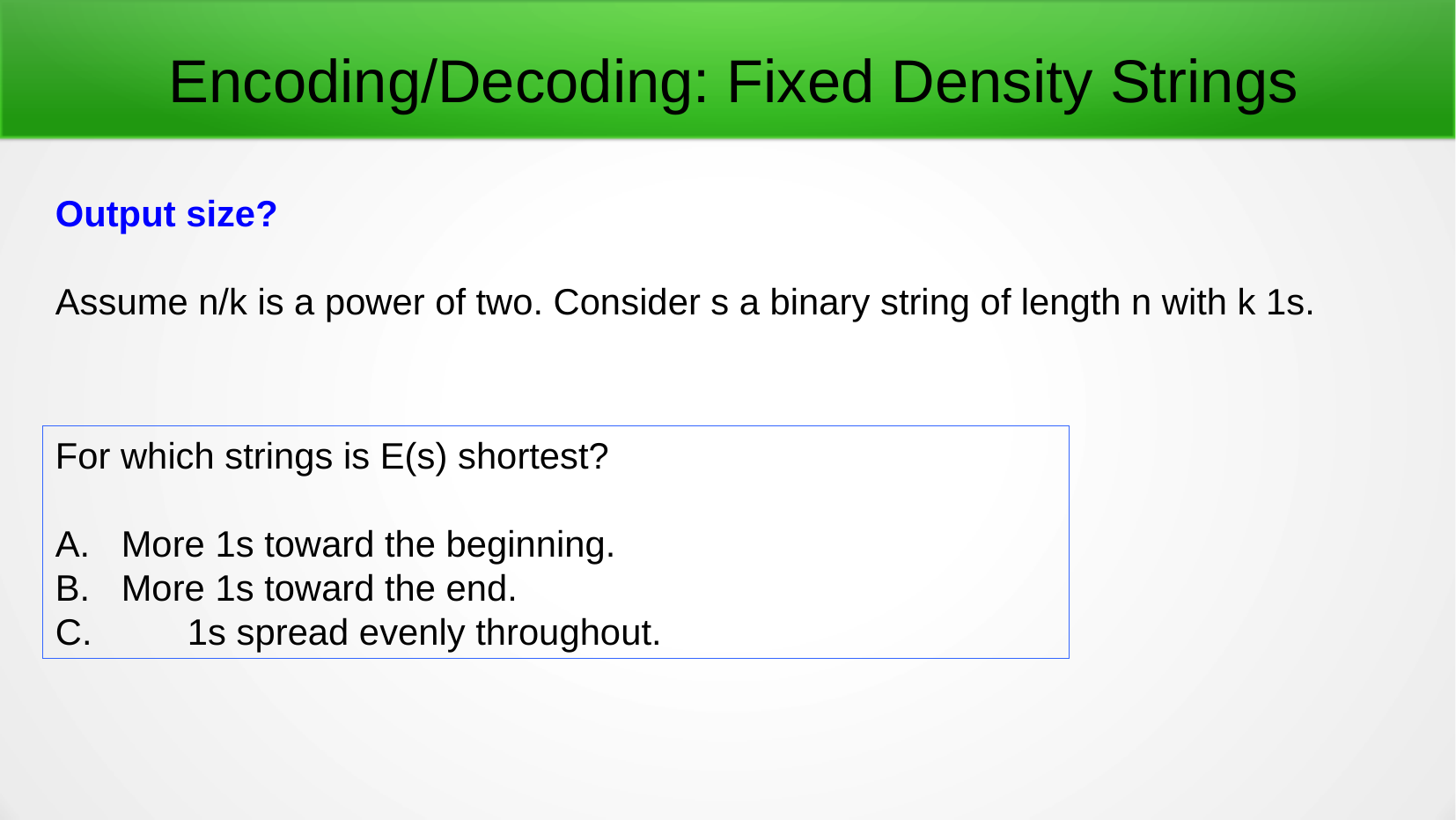

Encoding/Decoding: Fixed Density Strings
Output size?

Assume n/k is a power of two. Consider s a binary string of length n with k 1s.

For which strings is E(s) shortest?

More 1s toward the beginning.
More 1s toward the end.
C.	1s spread evenly throughout.